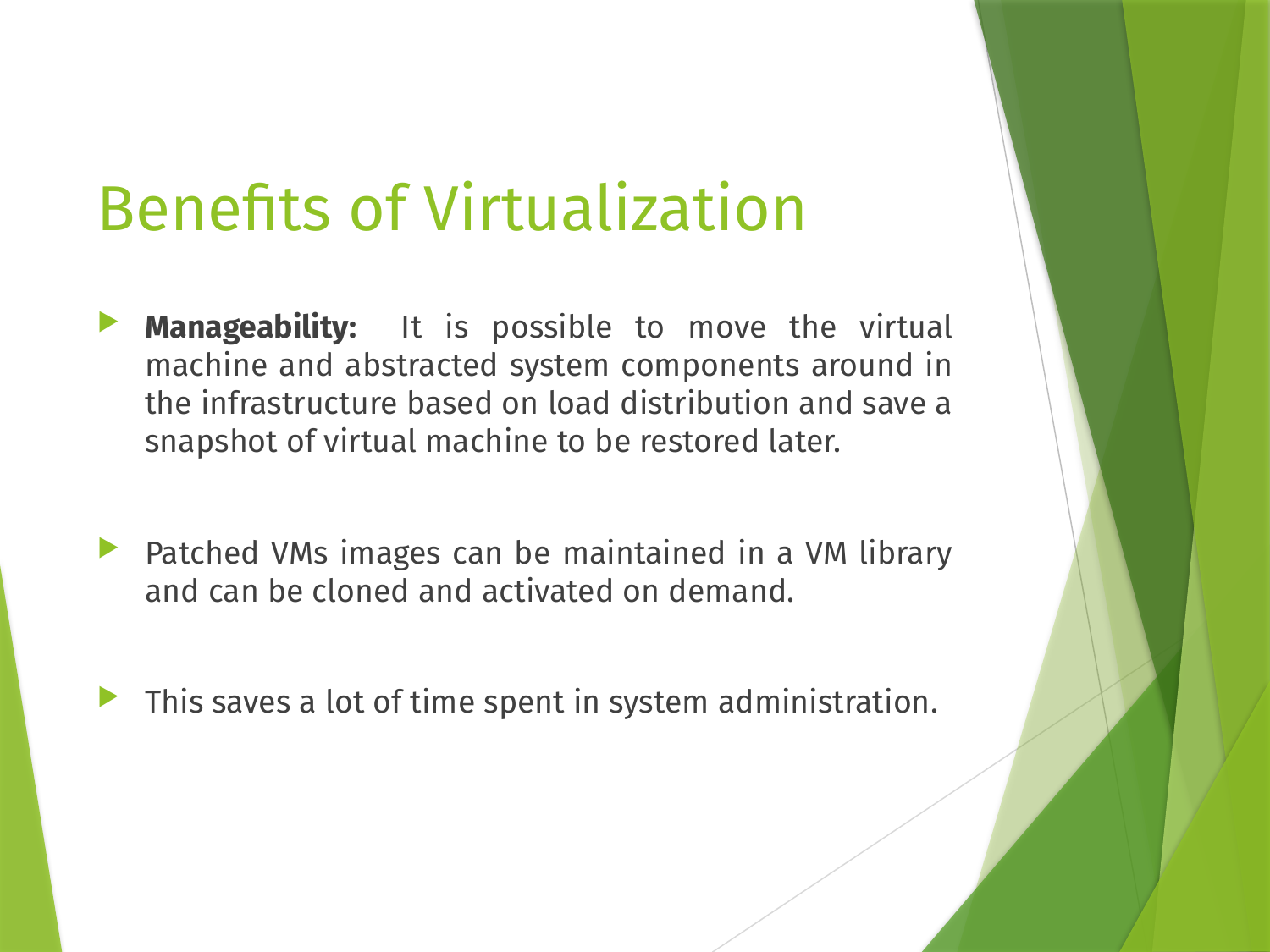

# Benefits of Virtualization
Manageability:  It is possible to move the virtual machine and abstracted system components around in the infrastructure based on load distribution and save a snapshot of virtual machine to be restored later.

Patched VMs images can be maintained in a VM library and can be cloned and activated on demand.

This saves a lot of time spent in system administration.